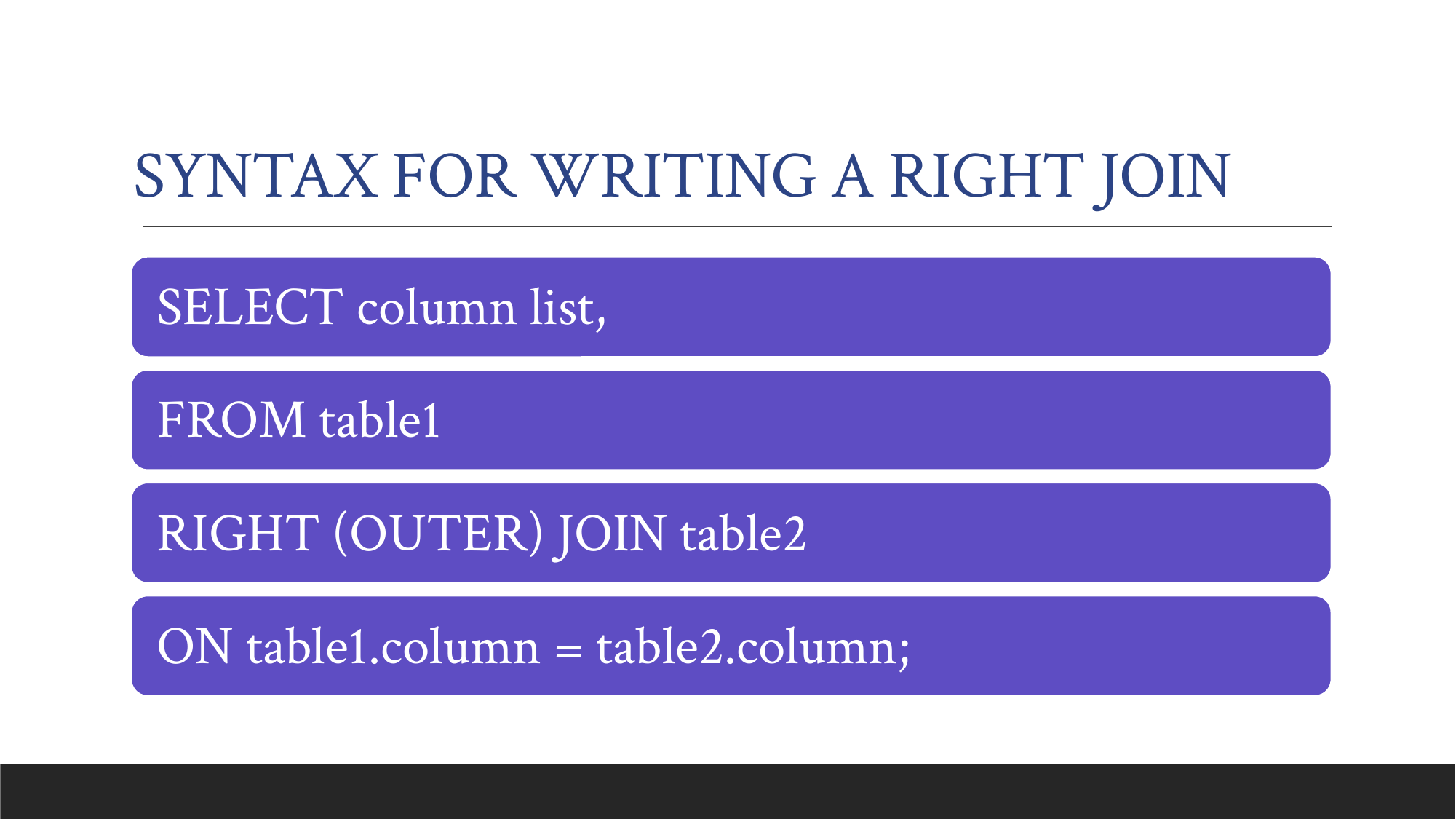

# SYNTAX FOR WRITING A RIGHT JOIN
SELECT column list,
FROM table1
RIGHT (OUTER) JOIN table2
ON table1.column = table2.column;